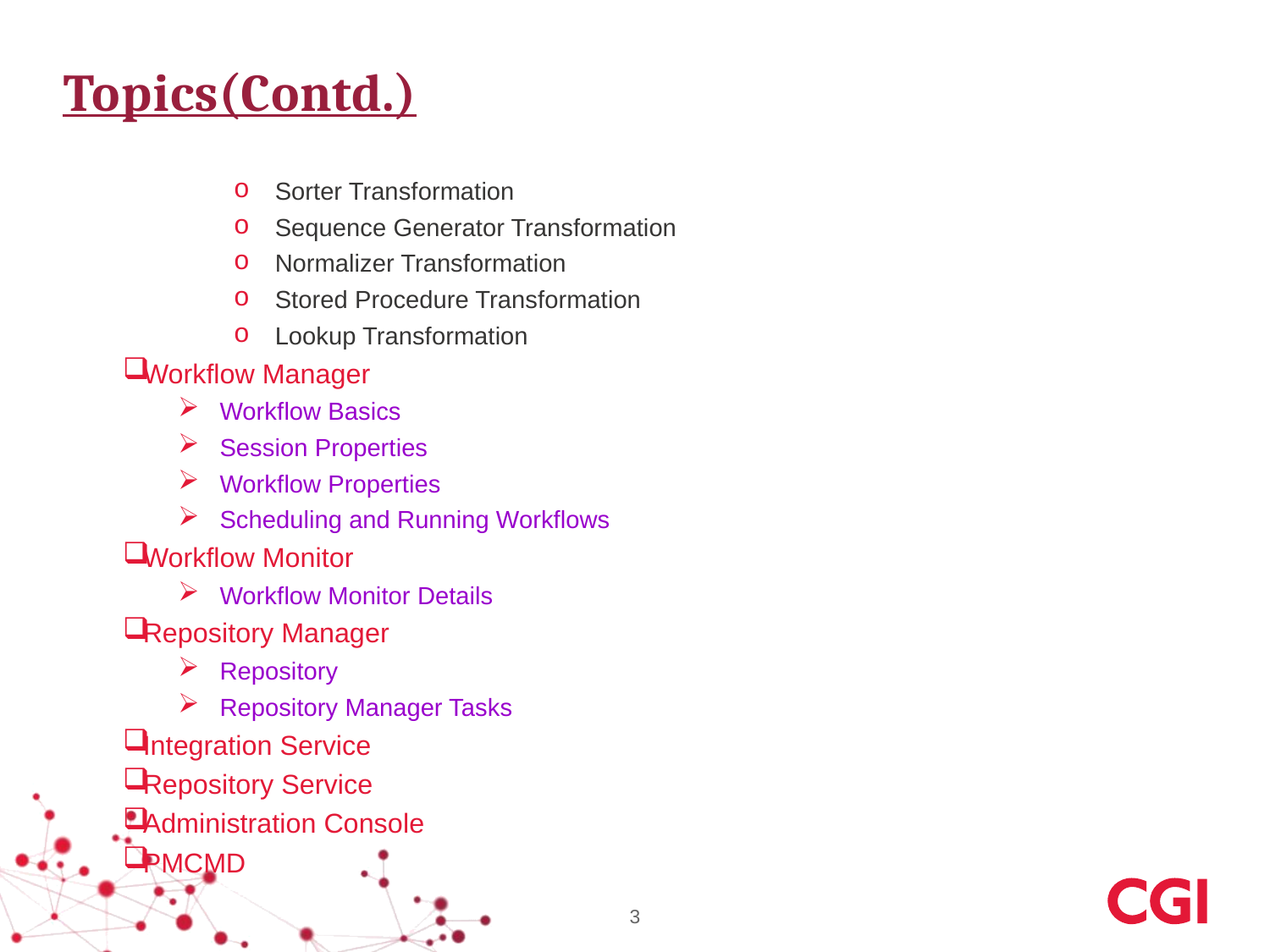

# Topics(Contd.)
Sorter Transformation
Sequence Generator Transformation
Normalizer Transformation
Stored Procedure Transformation
Lookup Transformation
Workflow Manager
Workflow Basics
Session Properties
Workflow Properties
Scheduling and Running Workflows
Workflow Monitor
Workflow Monitor Details
Repository Manager
Repository
Repository Manager Tasks
Integration Service
Repository Service
Administration Console
PMCMD

3